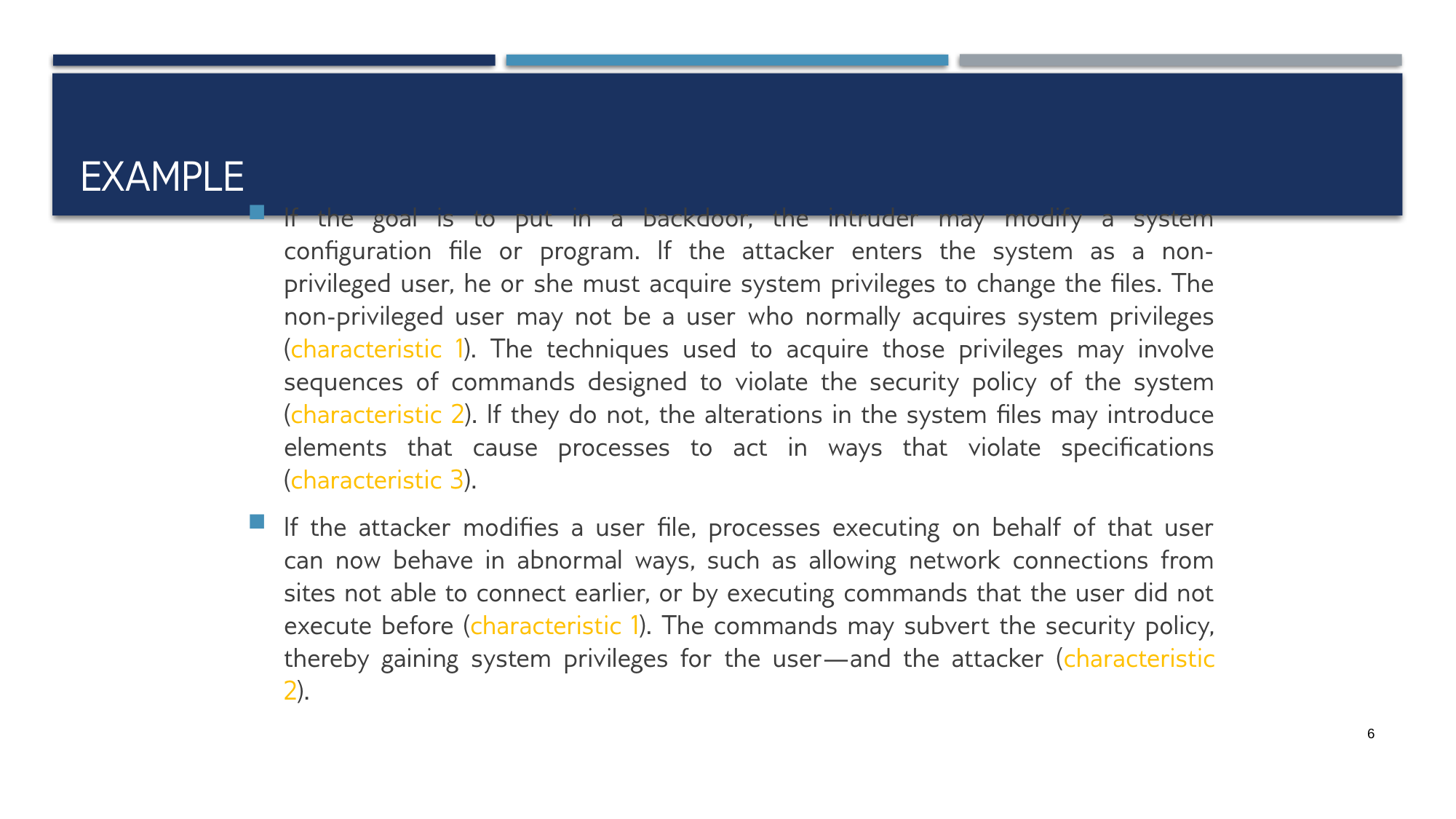

# Example
If the goal is to put in a backdoor, the intruder may modify a system configuration file or program. If the attacker enters the system as a non-privileged user, he or she must acquire system privileges to change the files. The non-privileged user may not be a user who normally acquires system privileges (characteristic 1). The techniques used to acquire those privileges may involve sequences of commands designed to violate the security policy of the system (characteristic 2). If they do not, the alterations in the system files may introduce elements that cause processes to act in ways that violate specifications (characteristic 3).
If the attacker modifies a user file, processes executing on behalf of that user can now behave in abnormal ways, such as allowing network connections from sites not able to connect earlier, or by executing commands that the user did not execute before (characteristic 1). The commands may subvert the security policy, thereby gaining system privileges for the user—and the attacker (characteristic 2).
6